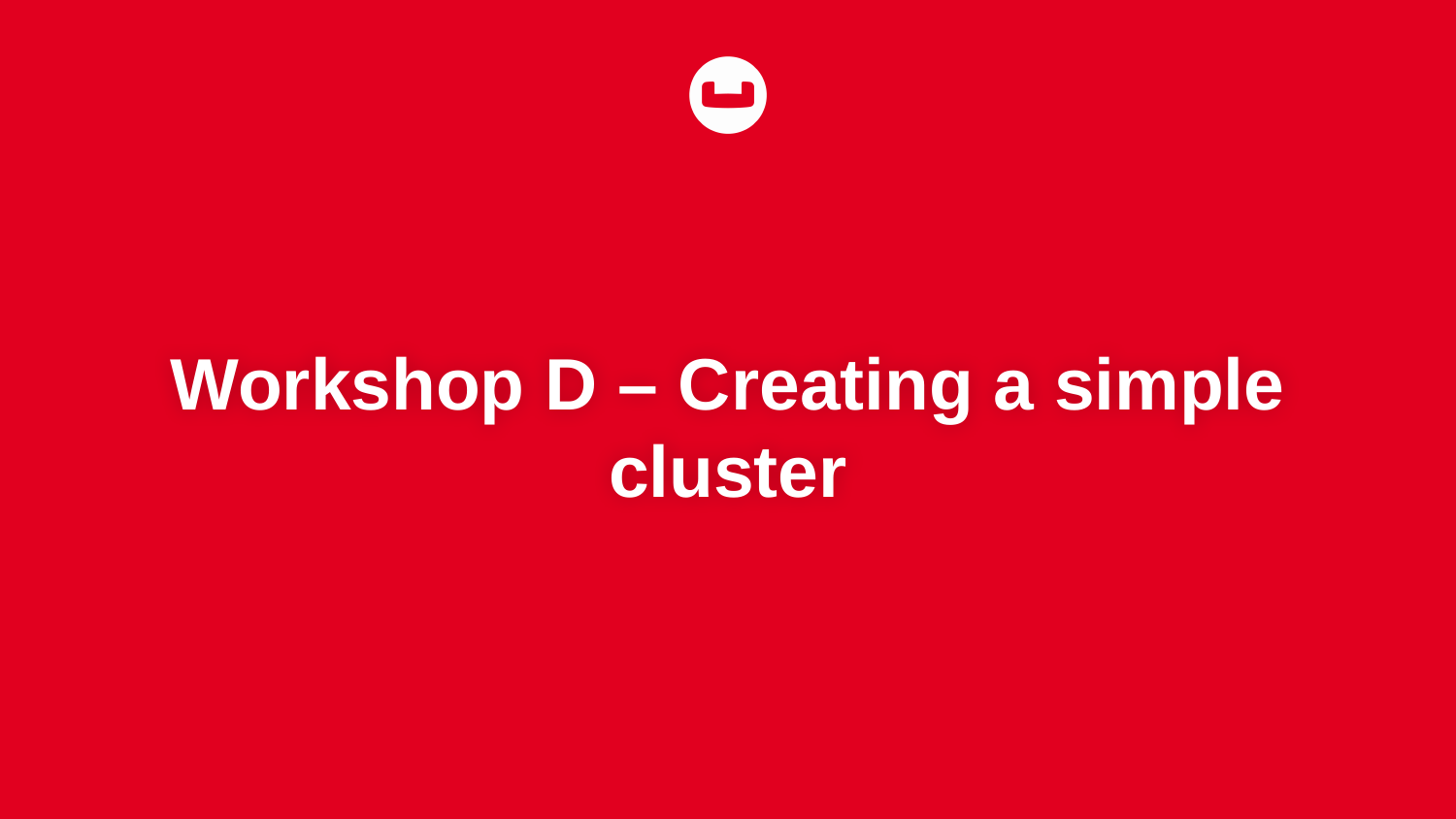

# Workshop D – Creating a simple cluster